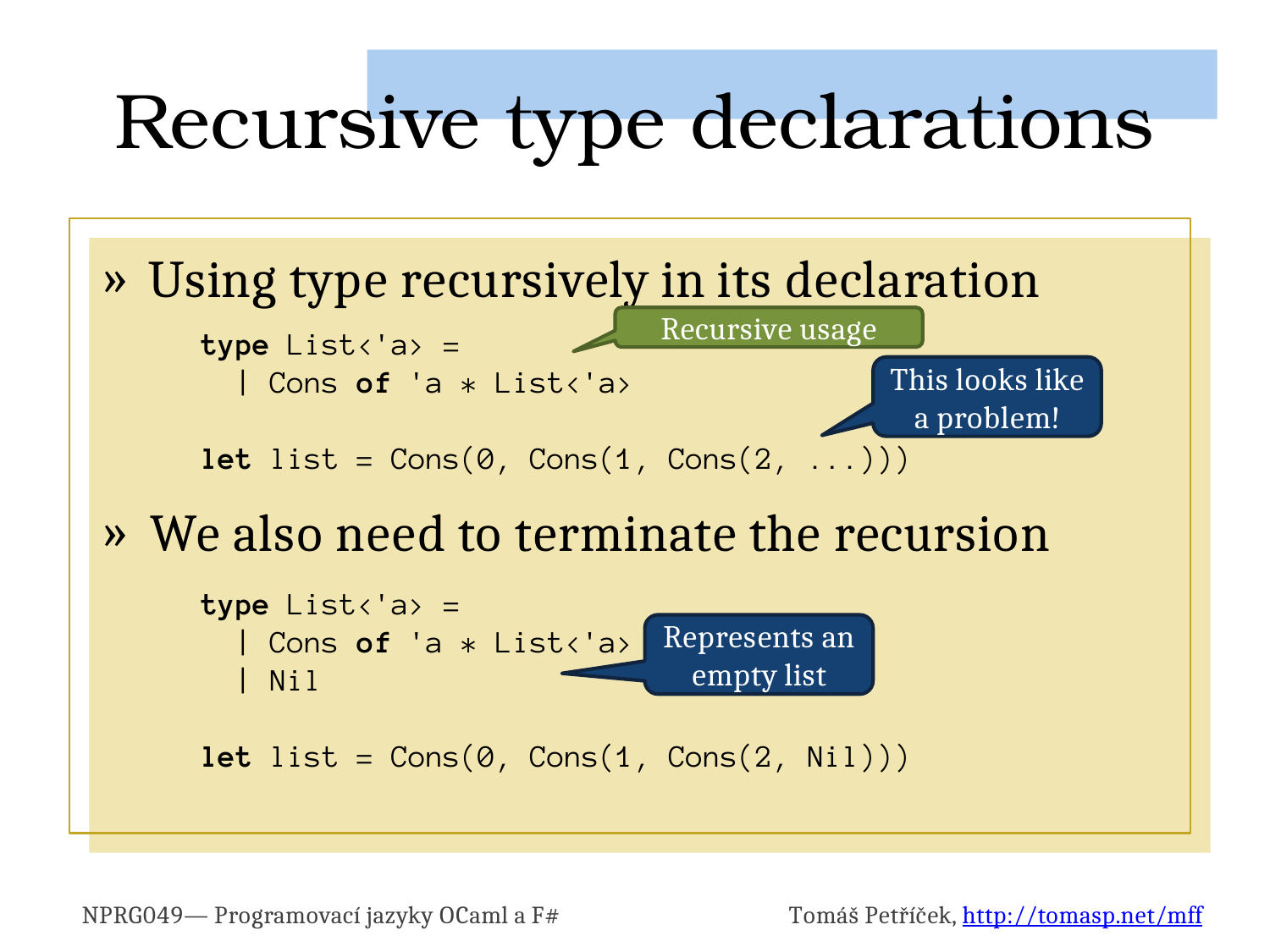

# Recursive type declarations
Using type recursively in its declaration

We also need to terminate the recursion

Recursive usage
type List<'a> =
  | Cons of 'a * List<'a>

let list = Cons(0, Cons(1, Cons(2, ...)))
This looks like a problem!
type List<'a> =
  | Cons of 'a * List<'a>
  | Nil

let list = Cons(0, Cons(1, Cons(2, Nil)))
Represents an empty list